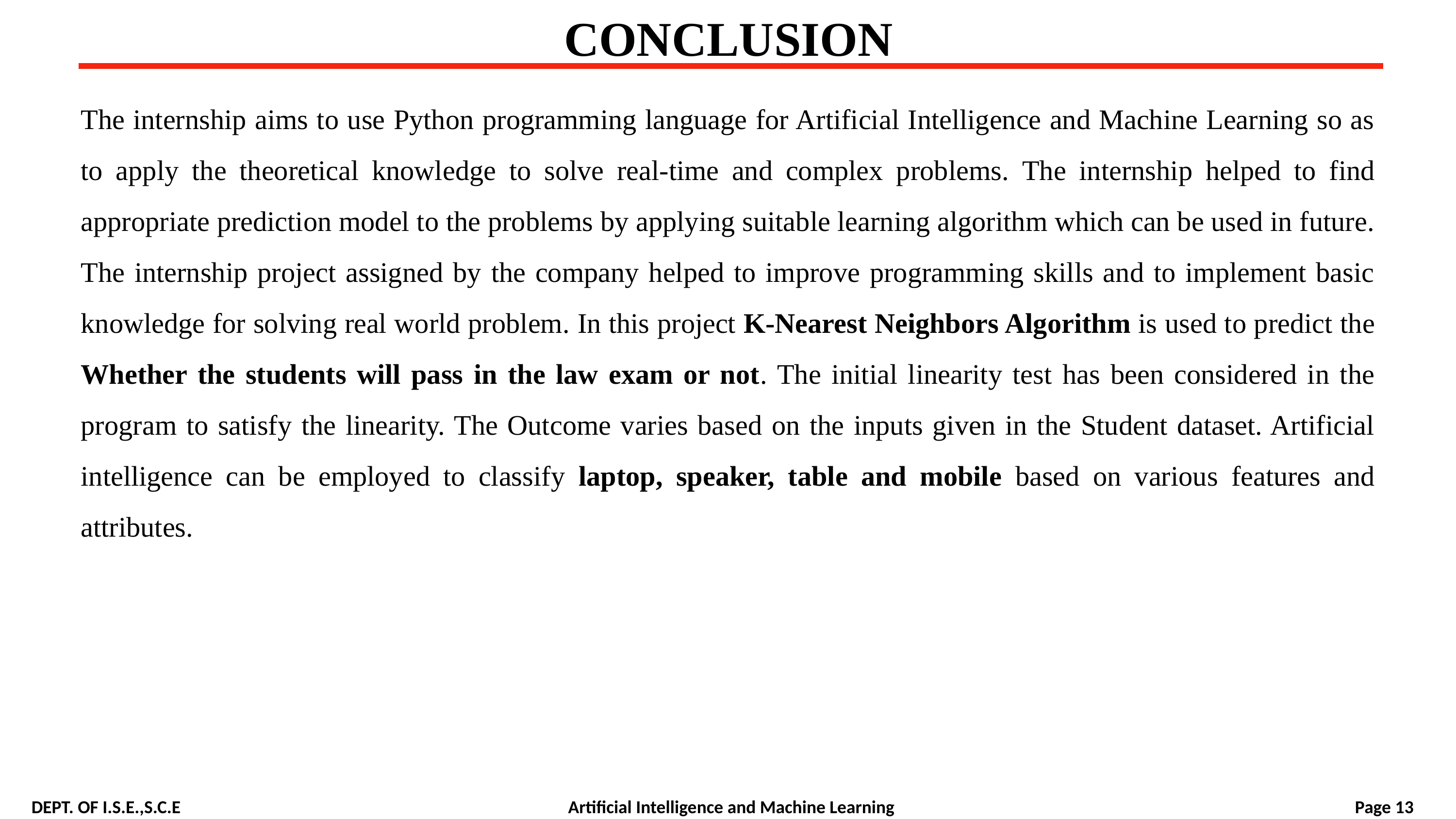

# CONCLUSION
The internship aims to use Python programming language for Artificial Intelligence and Machine Learning so as to apply the theoretical knowledge to solve real-time and complex problems. The internship helped to find appropriate prediction model to the problems by applying suitable learning algorithm which can be used in future. The internship project assigned by the company helped to improve programming skills and to implement basic knowledge for solving real world problem. In this project K-Nearest Neighbors Algorithm is used to predict the Whether the students will pass in the law exam or not. The initial linearity test has been considered in the program to satisfy the linearity. The Outcome varies based on the inputs given in the Student dataset. Artificial intelligence can be employed to classify laptop, speaker, table and mobile based on various features and attributes.
DEPT. OF I.S.E.,S.C.E             			                                          Artificial Intelligence and Machine Learning                                                                                                                Page 13